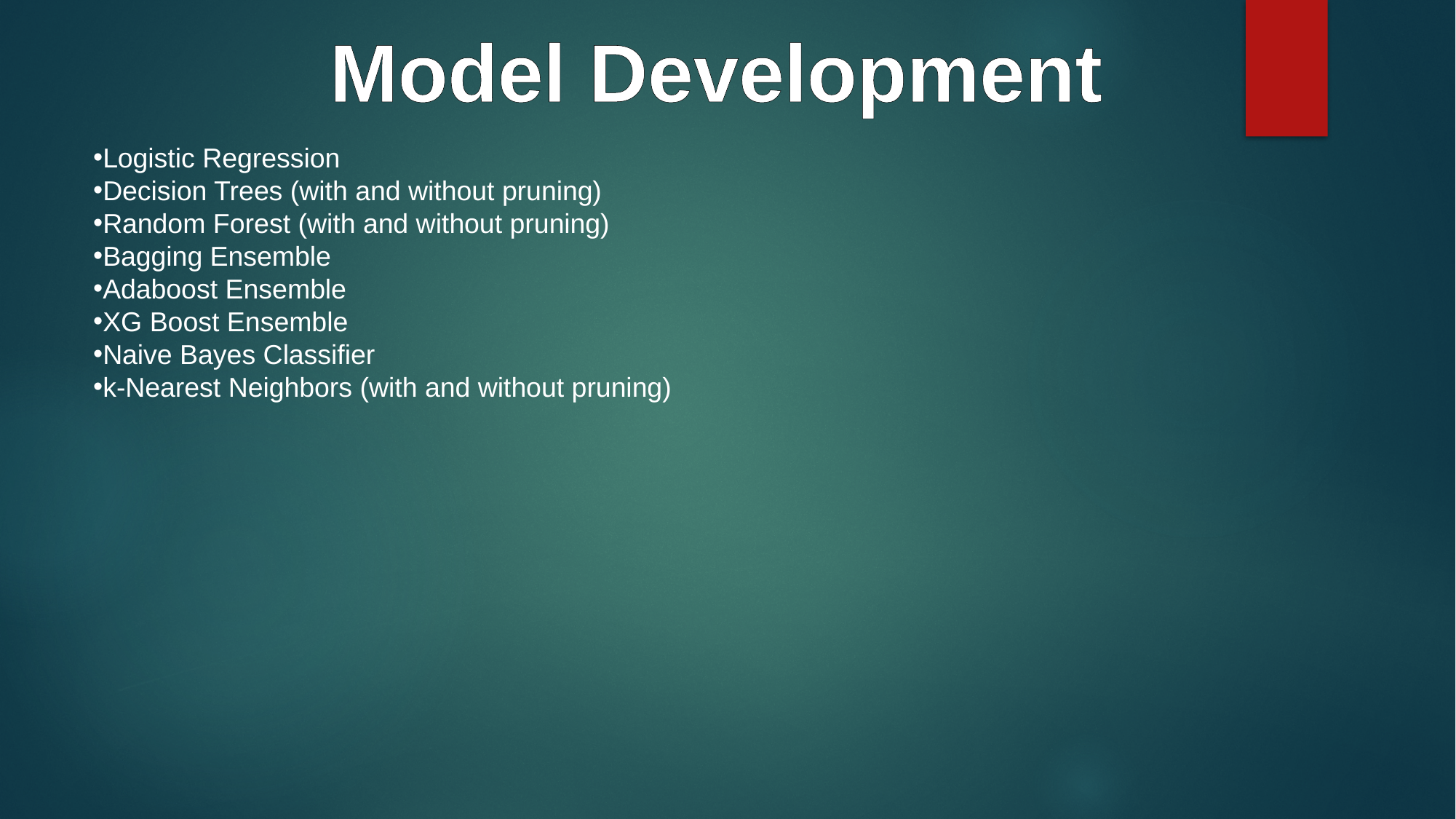

Model Development
Logistic Regression
Decision Trees (with and without pruning)
Random Forest (with and without pruning)
Bagging Ensemble
Adaboost Ensemble
XG Boost Ensemble
Naive Bayes Classifier
k-Nearest Neighbors (with and without pruning)